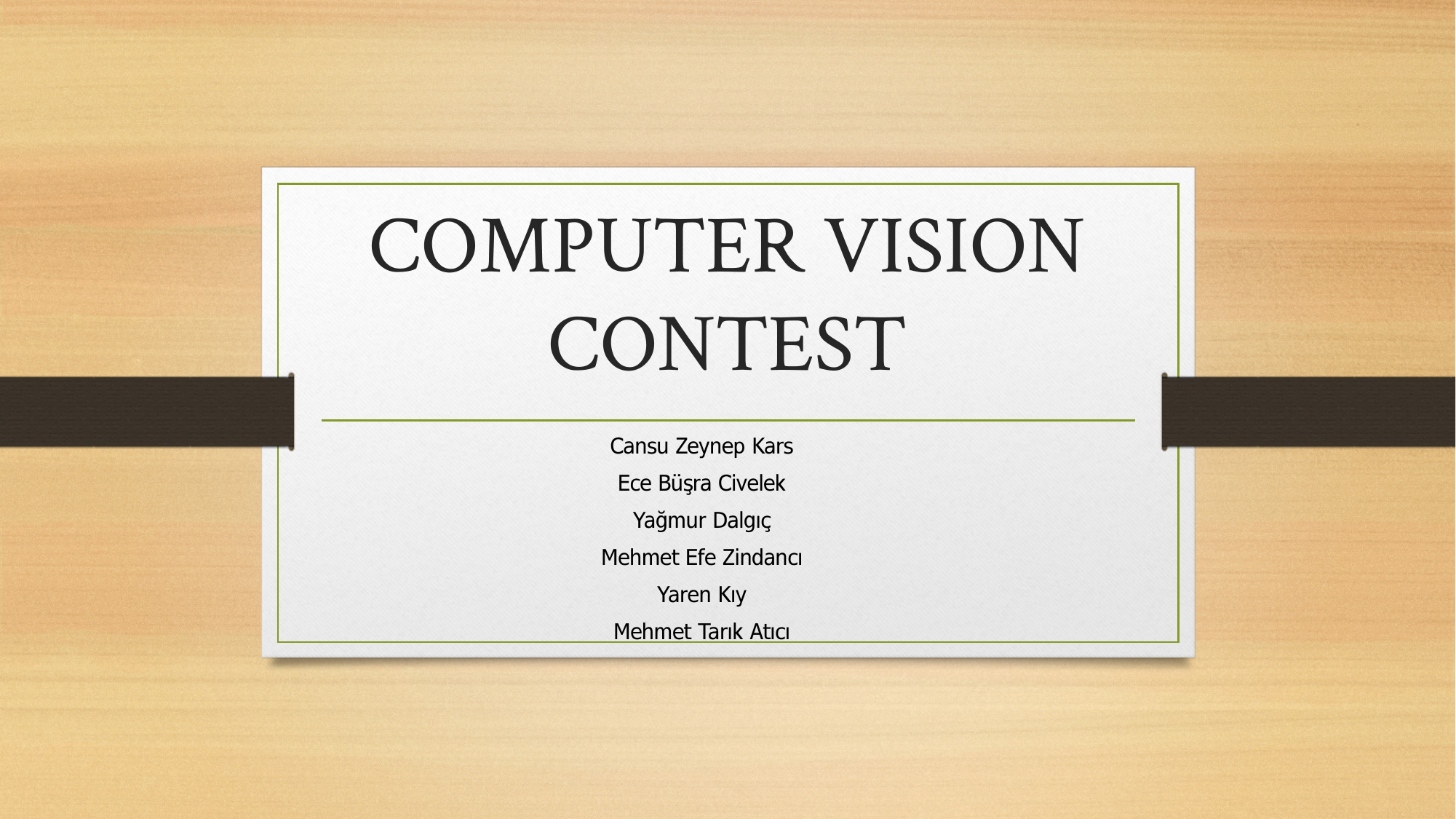

# COMPUTER VISION CONTEST
Cansu Zeynep Kars
Ece Büşra Civelek
Yağmur Dalgıç
Mehmet Efe Zindancı
Yaren Kıy
Mehmet Tarık Atıcı